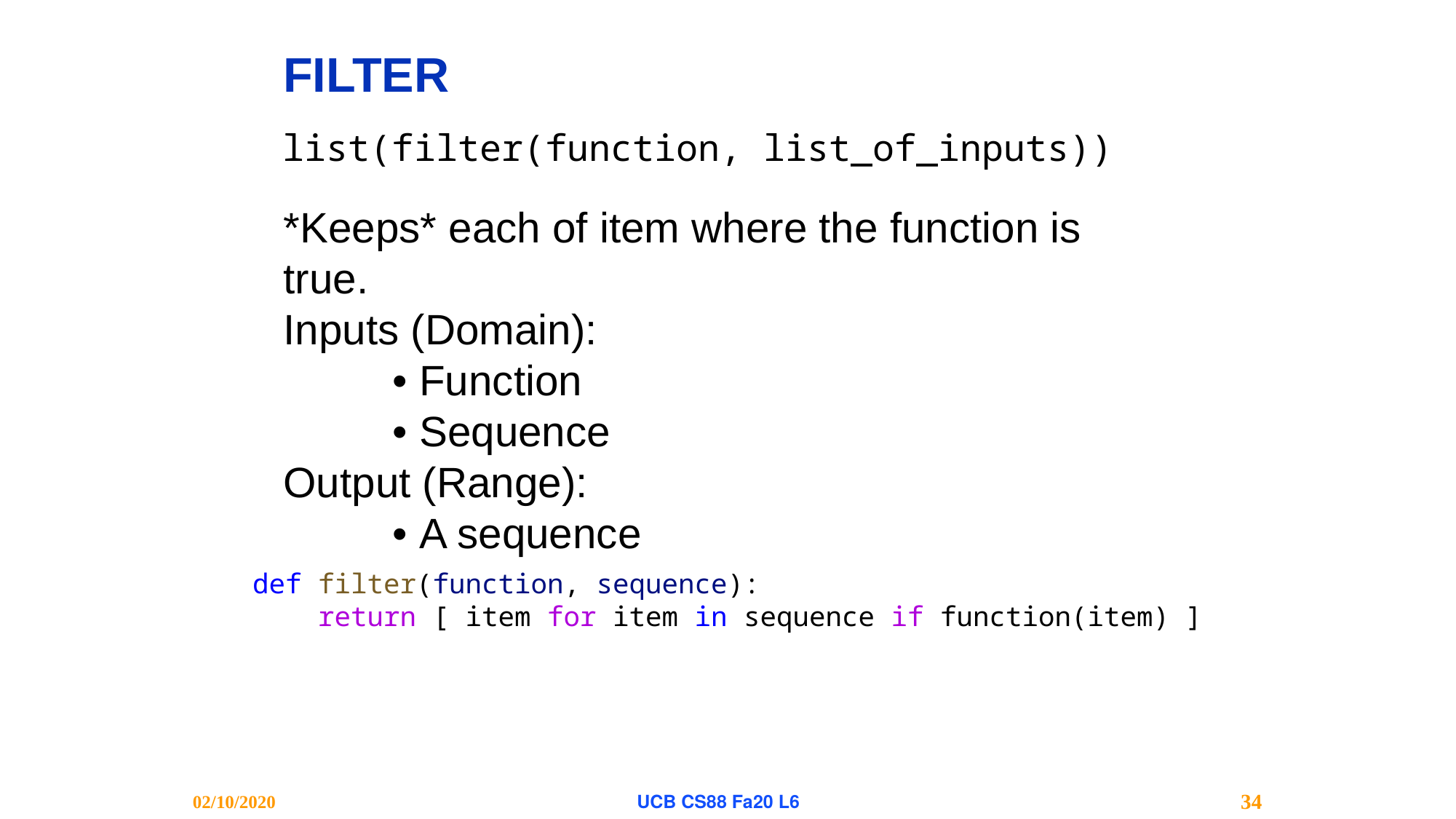

FILTER
list(filter(function, list_of_inputs))
*Keeps* each of item where the function is true.
Inputs (Domain):
	• Function
	• Sequence
Output (Range):
	• A sequence

def filter(function, sequence):
    return [ item for item in sequence if function(item) ]

02/10/2020
UCB CS88 Fa20 L6
34